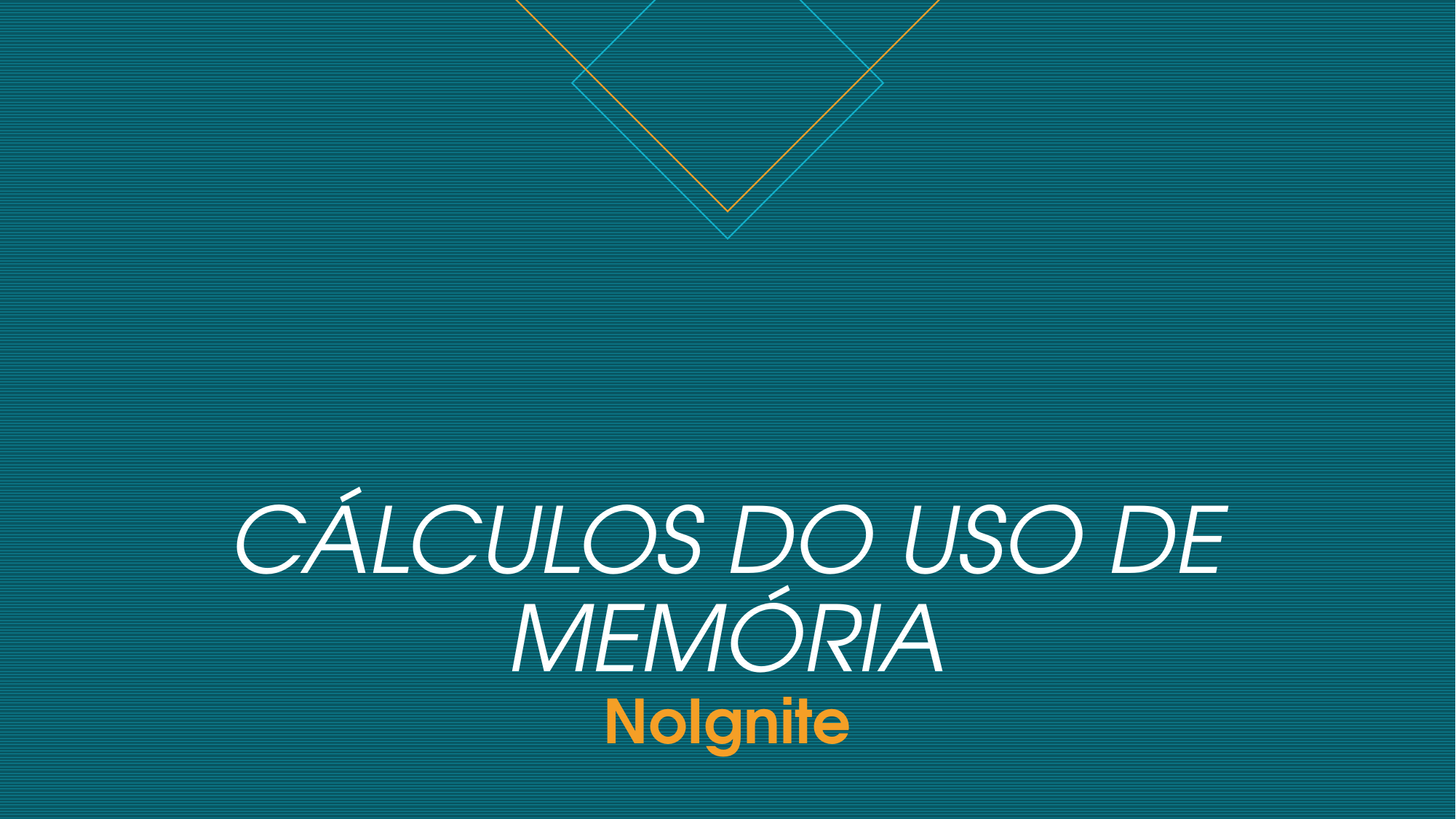

# CÁLCULOS DO USO DE MEMÓRIA NoIgnite